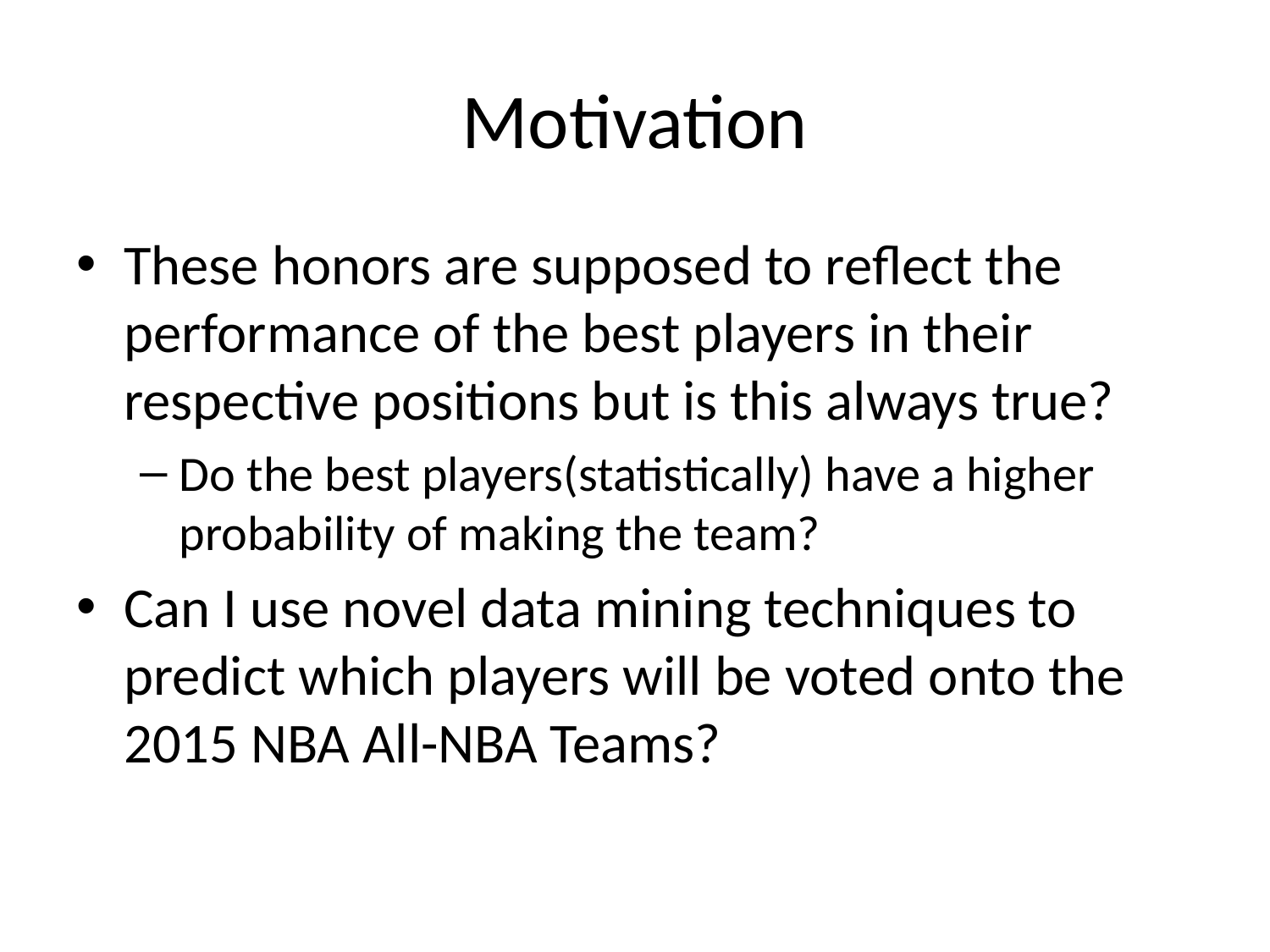

# Motivation
These honors are supposed to reflect the performance of the best players in their respective positions but is this always true?
Do the best players(statistically) have a higher probability of making the team?
Can I use novel data mining techniques to predict which players will be voted onto the 2015 NBA All-NBA Teams?